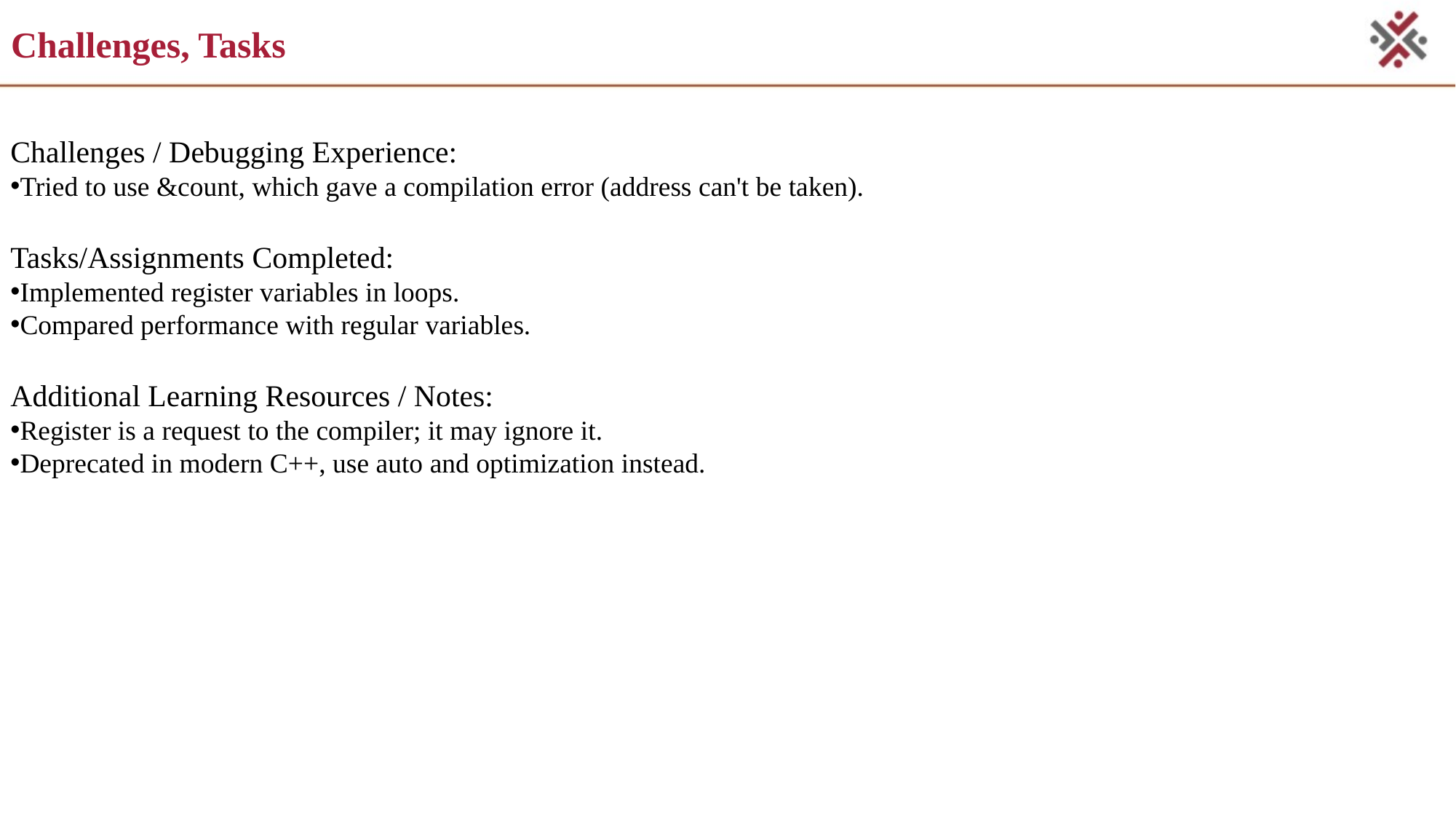

# Challenges, Tasks
Challenges / Debugging Experience:
Tried to use &count, which gave a compilation error (address can't be taken).

Tasks/Assignments Completed:
Implemented register variables in loops.
Compared performance with regular variables.

Additional Learning Resources / Notes:
Register is a request to the compiler; it may ignore it.
Deprecated in modern C++, use auto and optimization instead.